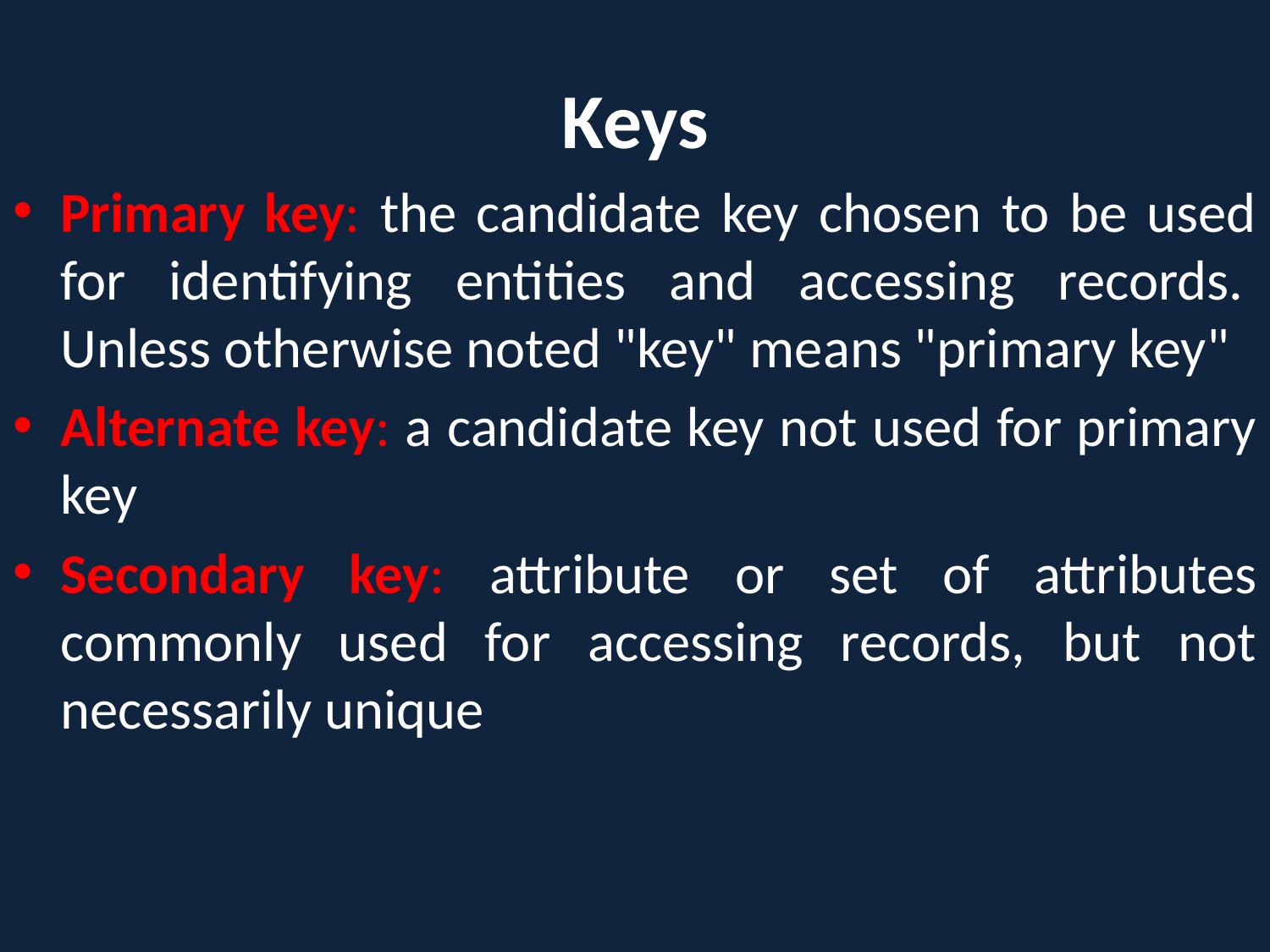

# Keys
Primary key: the candidate key chosen to be used for identifying entities and accessing records.  Unless otherwise noted "key" means "primary key"
Alternate key: a candidate key not used for primary key
Secondary key: attribute or set of attributes commonly used for accessing records, but not necessarily unique